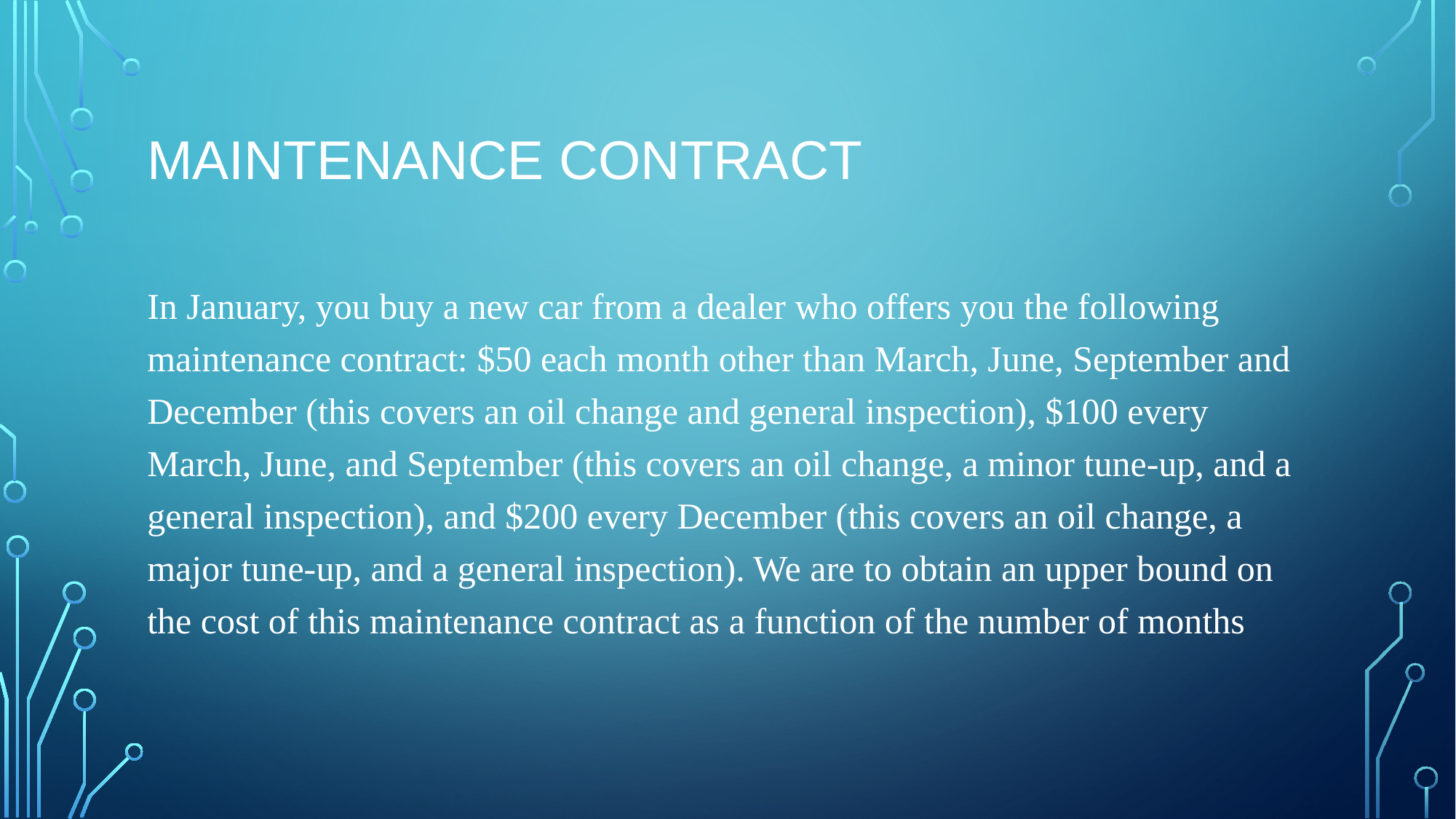

# Maintenance Contract
In January, you buy a new car from a dealer who offers you the following maintenance contract: $50 each month other than March, June, September and December (this covers an oil change and general inspection), $100 every March, June, and September (this covers an oil change, a minor tune-up, and a general inspection), and $200 every December (this covers an oil change, a major tune-up, and a general inspection). We are to obtain an upper bound on the cost of this maintenance contract as a function of the number of months